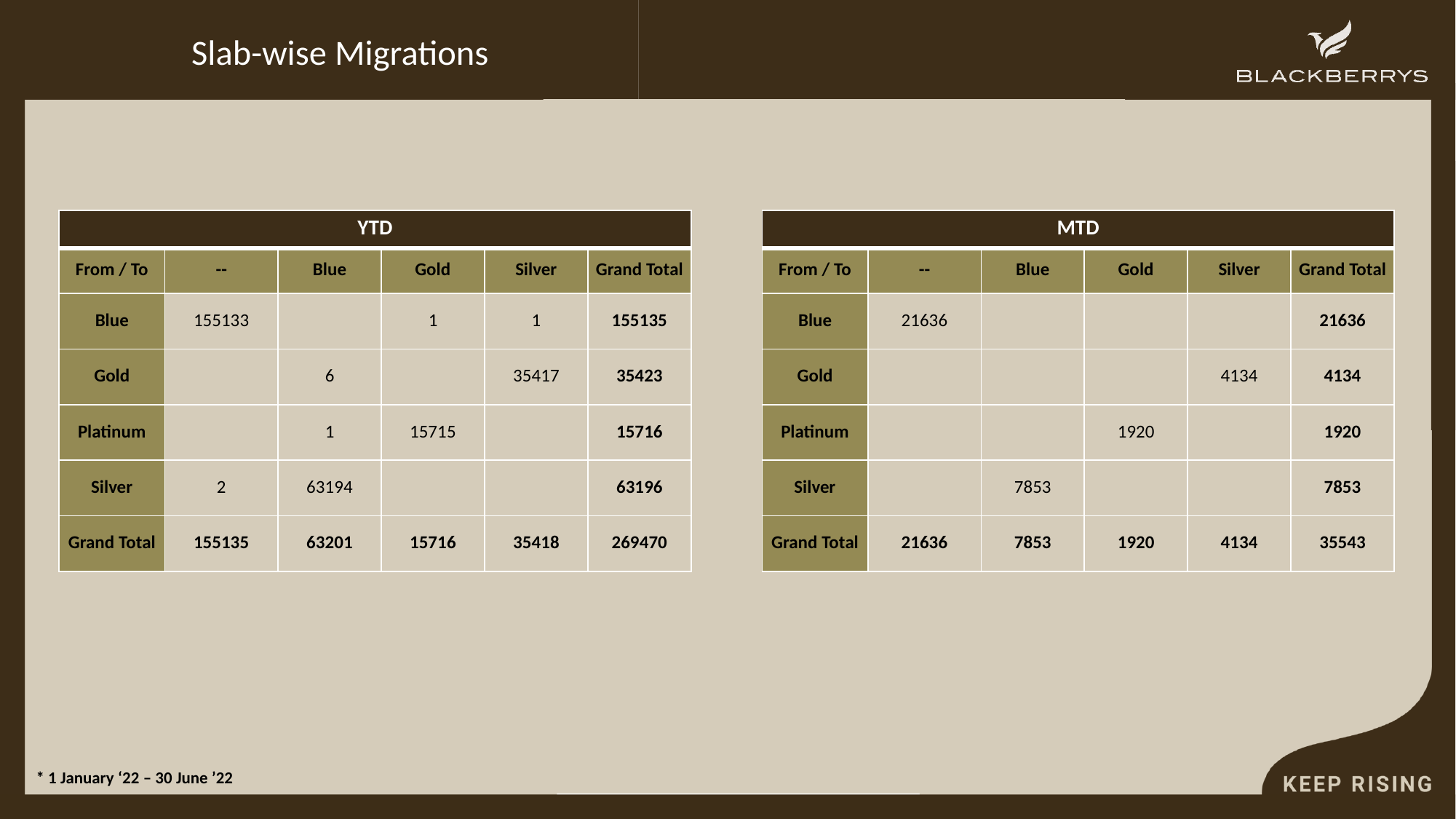

# Slab-wise Migrations
| YTD |  |  |  |  |  |
| --- | --- | --- | --- | --- | --- |
| From / To | -- | Blue | Gold | Silver | Grand Total |
| Blue | 155133 |  | 1 | 1 | 155135 |
| Gold |  | 6 |  | 35417 | 35423 |
| Platinum |  | 1 | 15715 |  | 15716 |
| Silver | 2 | 63194 |  |  | 63196 |
| Grand Total | 155135 | 63201 | 15716 | 35418 | 269470 |
| MTD |  |  |  |  |  |
| --- | --- | --- | --- | --- | --- |
| From / To | -- | Blue | Gold | Silver | Grand Total |
| Blue | 21636 |  |  |  | 21636 |
| Gold |  |  |  | 4134 | 4134 |
| Platinum |  |  | 1920 |  | 1920 |
| Silver |  | 7853 |  |  | 7853 |
| Grand Total | 21636 | 7853 | 1920 | 4134 | 35543 |
* 1 January ‘22 – 30 June ’22